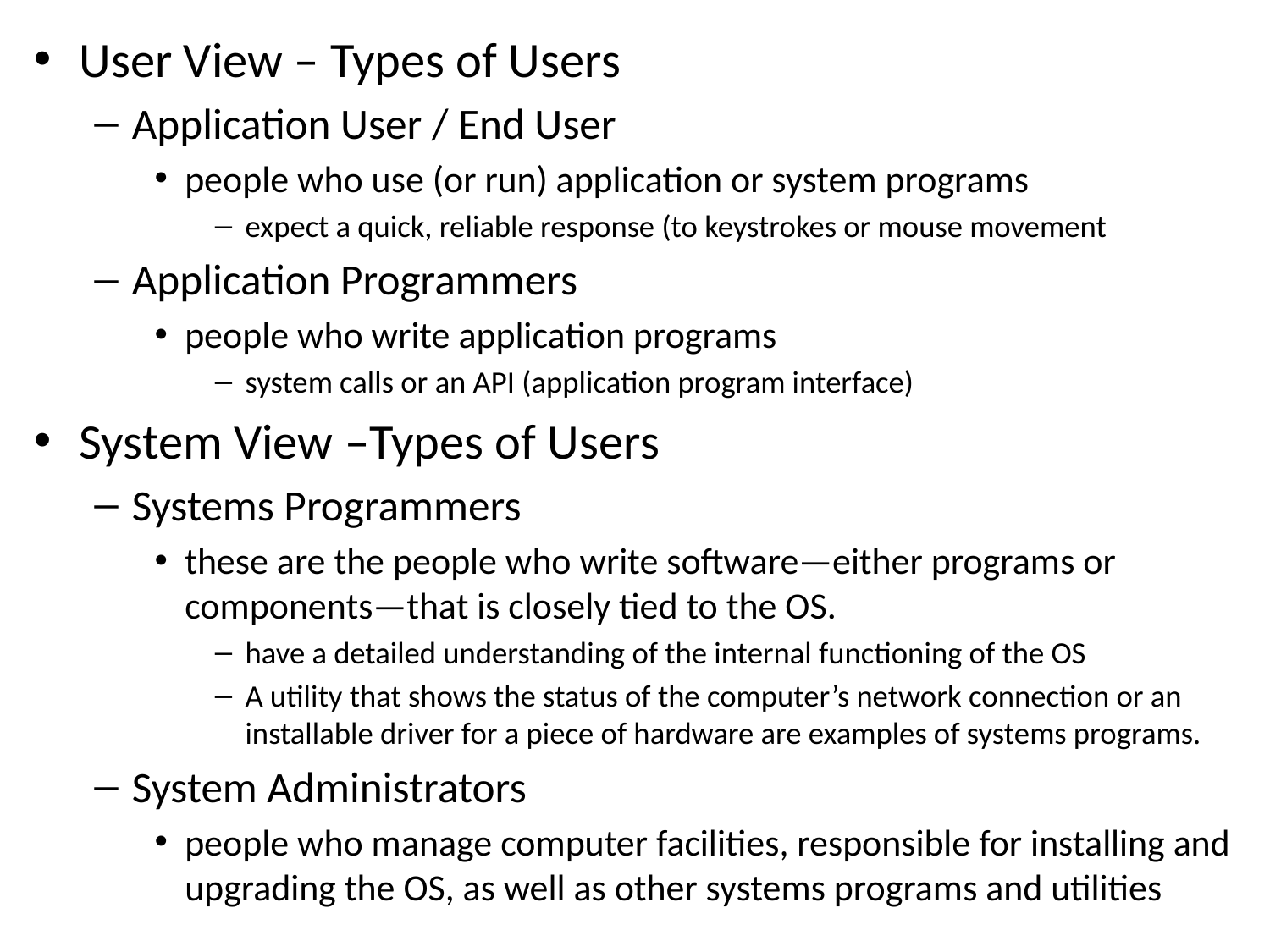

User View – Types of Users
Application User / End User
people who use (or run) application or system programs
expect a quick, reliable response (to keystrokes or mouse movement
Application Programmers
people who write application programs
system calls or an API (application program interface)
System View –Types of Users
Systems Programmers
these are the people who write software—either programs or components—that is closely tied to the OS.
have a detailed understanding of the internal functioning of the OS
A utility that shows the status of the computer’s network connection or an installable driver for a piece of hardware are examples of systems programs.
System Administrators
people who manage computer facilities, responsible for installing and upgrading the OS, as well as other systems programs and utilities